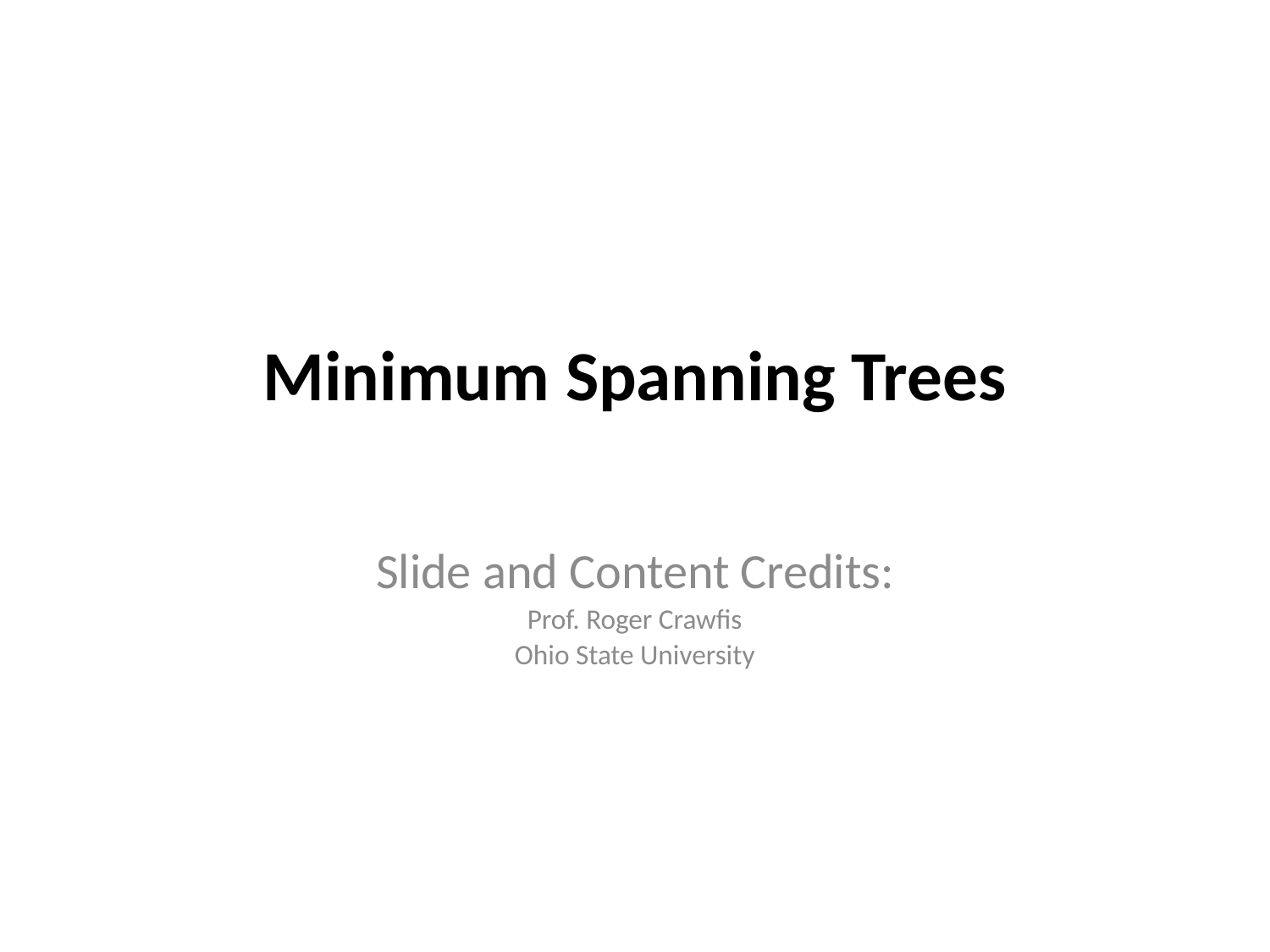

# Minimum Spanning Trees
Slide and Content Credits:
Prof. Roger Crawfis
Ohio State University